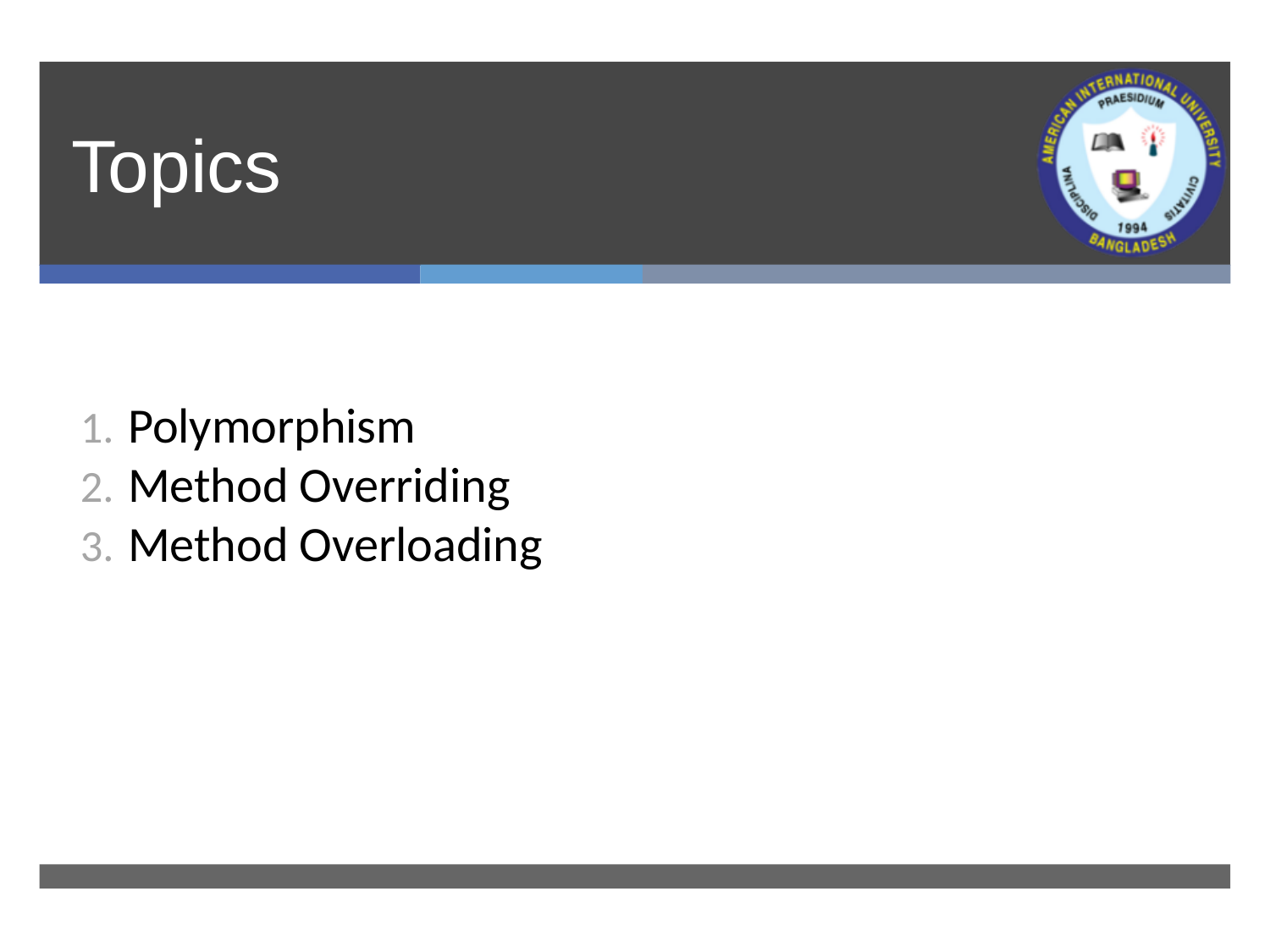

# Topics

Polymorphism
Method Overriding
Method Overloading